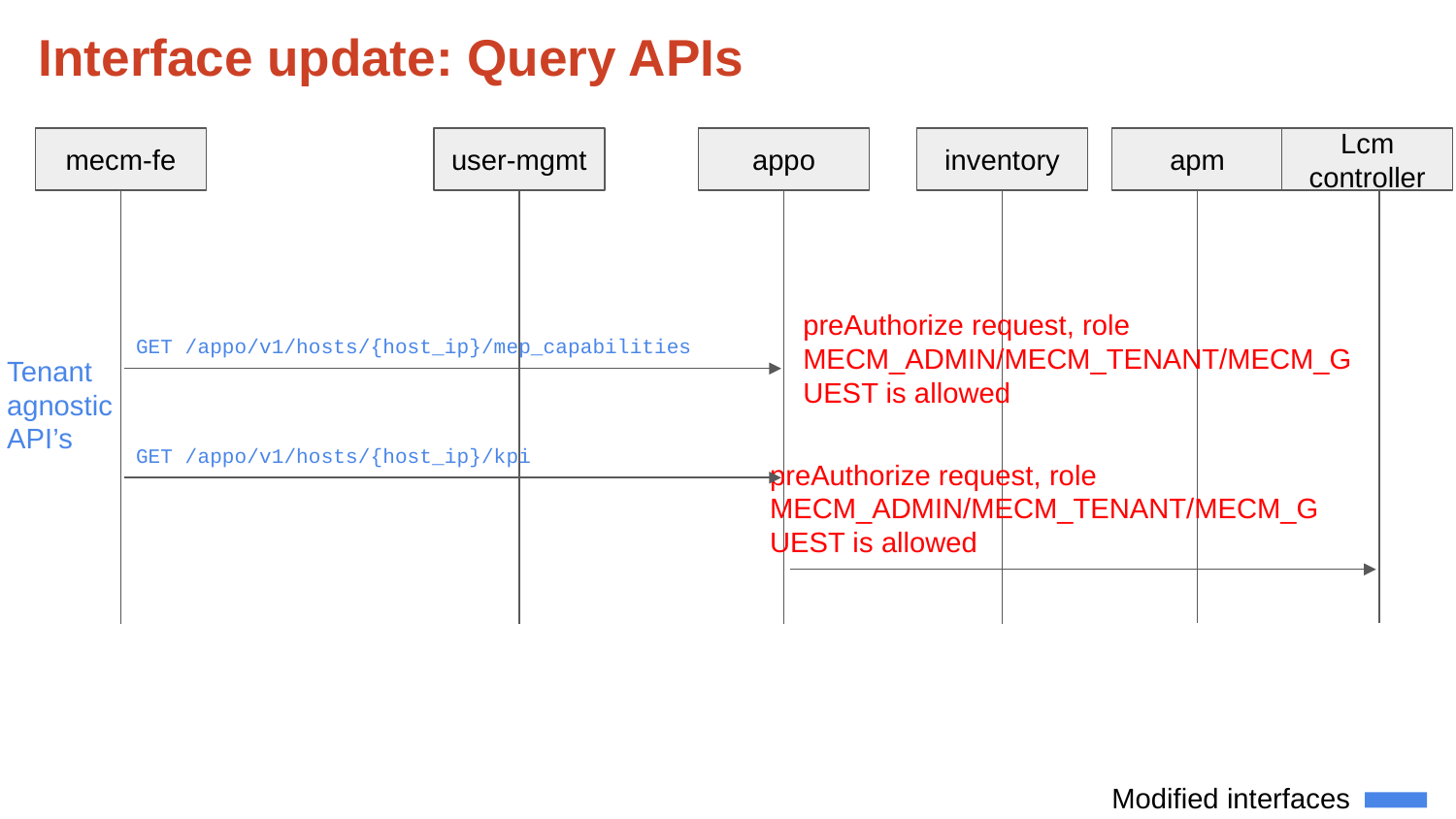

# Interface update: Query APIs
mecm-fe
user-mgmt
appo
inventory
apm
Lcm controller
preAuthorize request, role MECM_ADMIN/MECM_TENANT/MECM_GUEST is allowed
GET /appo/v1/hosts/{host_ip}/mep_capabilities
Tenant agnostic API’s
GET /appo/v1/hosts/{host_ip}/kpi
preAuthorize request, role MECM_ADMIN/MECM_TENANT/MECM_GUEST is allowed
Modified interfaces